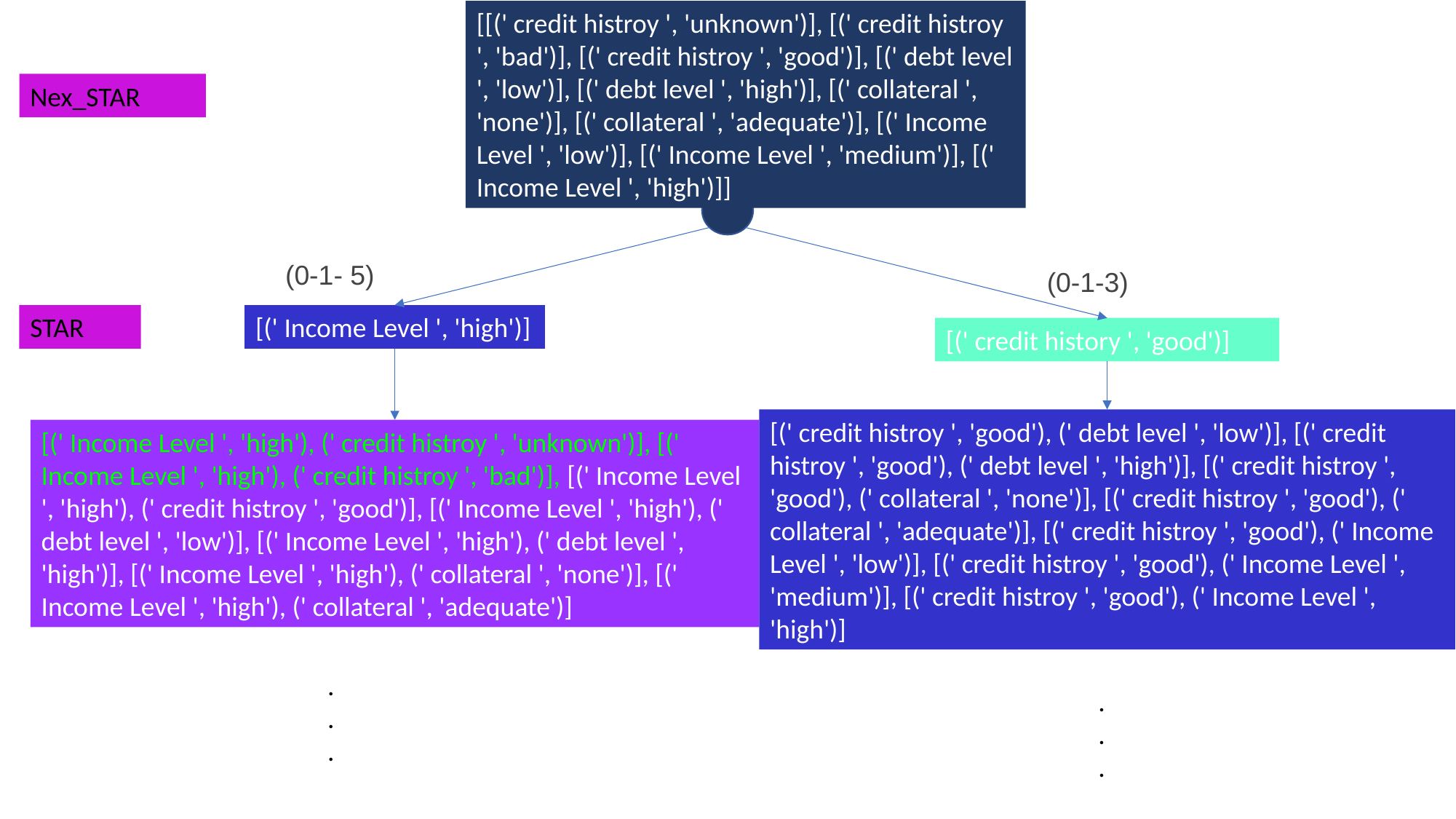

[[(' credit histroy ', 'unknown')], [(' credit histroy ', 'bad')], [(' credit histroy ', 'good')], [(' debt level ', 'low')], [(' debt level ', 'high')], [(' collateral ', 'none')], [(' collateral ', 'adequate')], [(' Income Level ', 'low')], [(' Income Level ', 'medium')], [(' Income Level ', 'high')]]
Nex_STAR

(0-1- 5)
(0-1-3)
STAR
[(' Income Level ', 'high')]
[(' credit history ', 'good')]
[(' credit histroy ', 'good'), (' debt level ', 'low')], [(' credit histroy ', 'good'), (' debt level ', 'high')], [(' credit histroy ', 'good'), (' collateral ', 'none')], [(' credit histroy ', 'good'), (' collateral ', 'adequate')], [(' credit histroy ', 'good'), (' Income Level ', 'low')], [(' credit histroy ', 'good'), (' Income Level ', 'medium')], [(' credit histroy ', 'good'), (' Income Level ', 'high')]
[(' Income Level ', 'high'), (' credit histroy ', 'unknown')], [(' Income Level ', 'high'), (' credit histroy ', 'bad')], [(' Income Level ', 'high'), (' credit histroy ', 'good')], [(' Income Level ', 'high'), (' debt level ', 'low')], [(' Income Level ', 'high'), (' debt level ', 'high')], [(' Income Level ', 'high'), (' collateral ', 'none')], [(' Income Level ', 'high'), (' collateral ', 'adequate')]
.
.
.
.
.
.